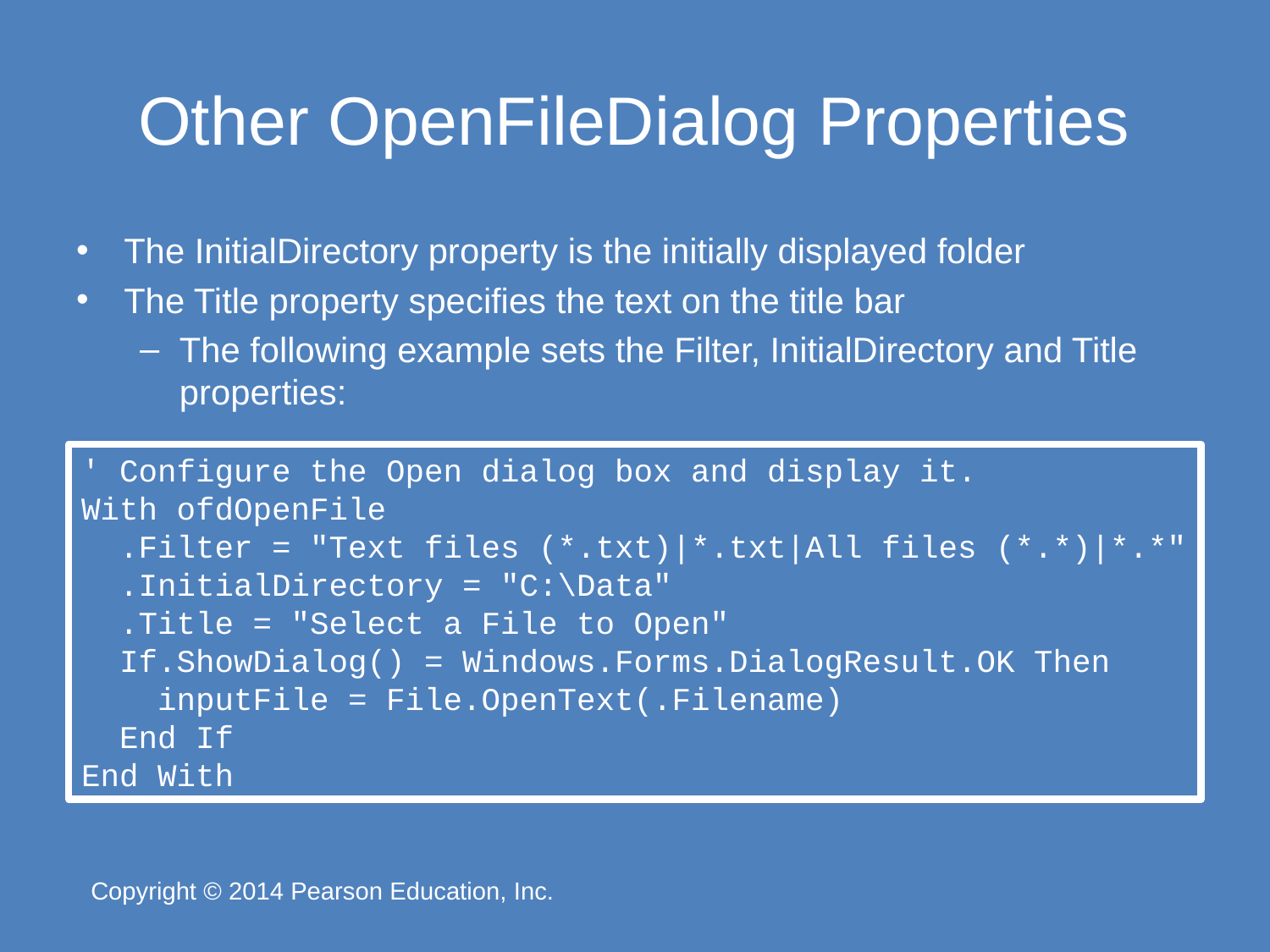

# Other OpenFileDialog Properties
The InitialDirectory property is the initially displayed folder
The Title property specifies the text on the title bar
The following example sets the Filter, InitialDirectory and Title properties:

' Configure the Open dialog box and display it.
With ofdOpenFile
  .Filter = "Text files (*.txt)|*.txt|All files (*.*)|*.*"
  .InitialDirectory = "C:\Data"
  .Title = "Select a File to Open"
  If.ShowDialog() = Windows.Forms.DialogResult.OK Then
    inputFile = File.OpenText(.Filename)
  End If
End With